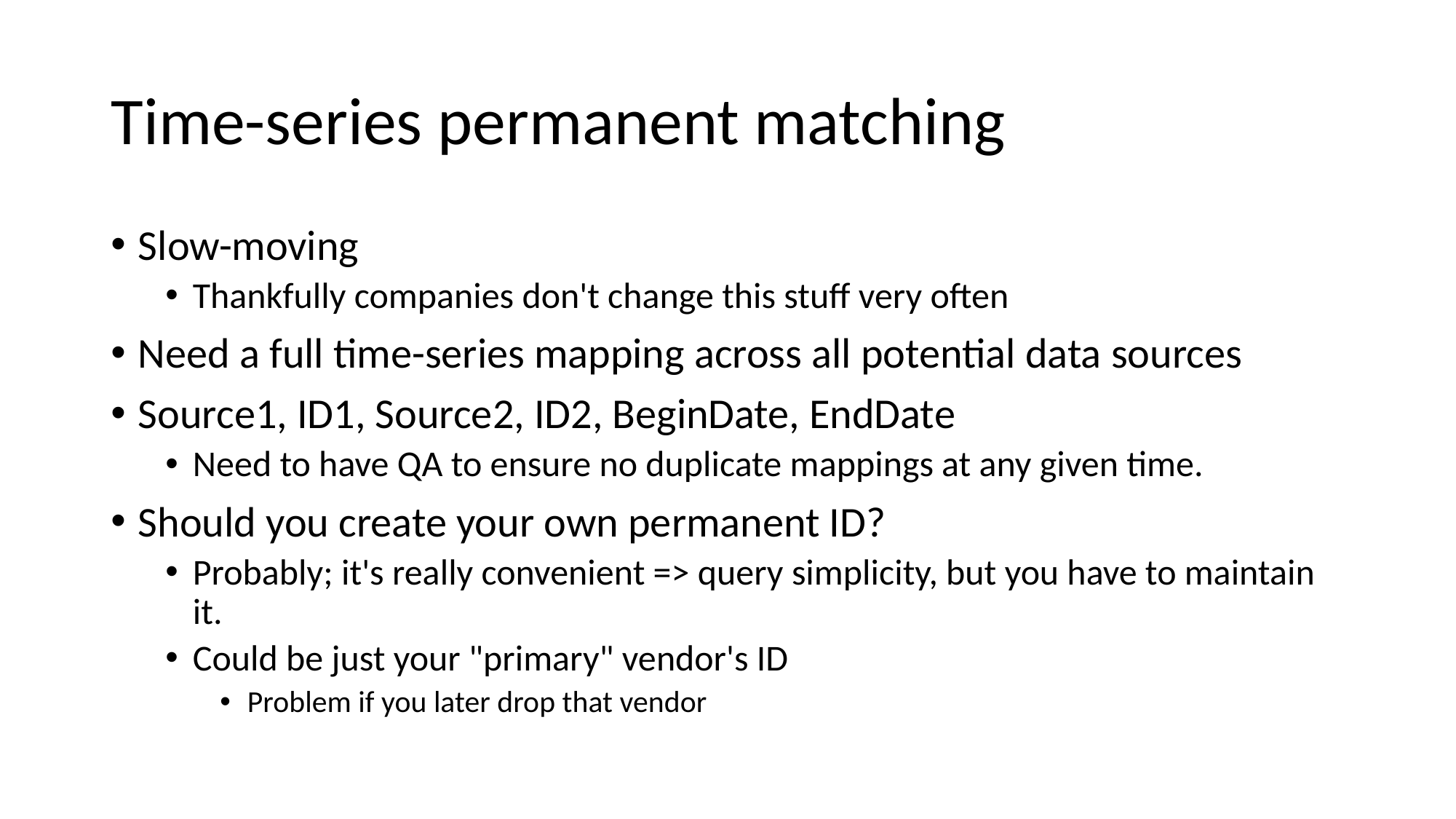

# Time-series permanent matching
Slow-moving
Thankfully companies don't change this stuff very often
Need a full time-series mapping across all potential data sources
Source1, ID1, Source2, ID2, BeginDate, EndDate
Need to have QA to ensure no duplicate mappings at any given time.
Should you create your own permanent ID?
Probably; it's really convenient => query simplicity, but you have to maintain it.
Could be just your "primary" vendor's ID
Problem if you later drop that vendor